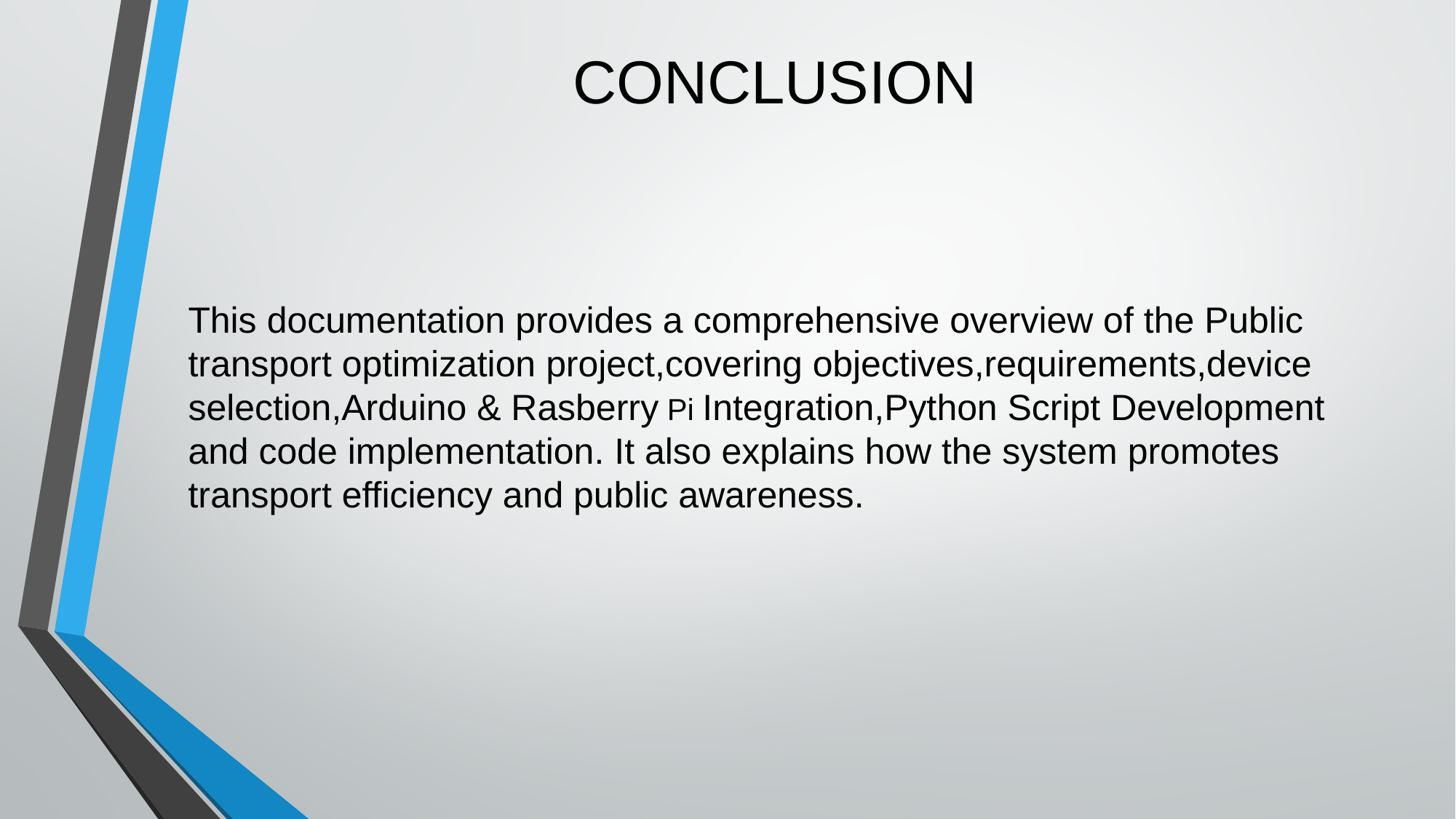

# CONCLUSION
This documentation provides a comprehensive overview of the Public transport optimization project,covering objectives,requirements,device selection,Arduino & Rasberry Pi Integration,Python Script Development and code implementation. It also explains how the system promotes transport efficiency and public awareness.